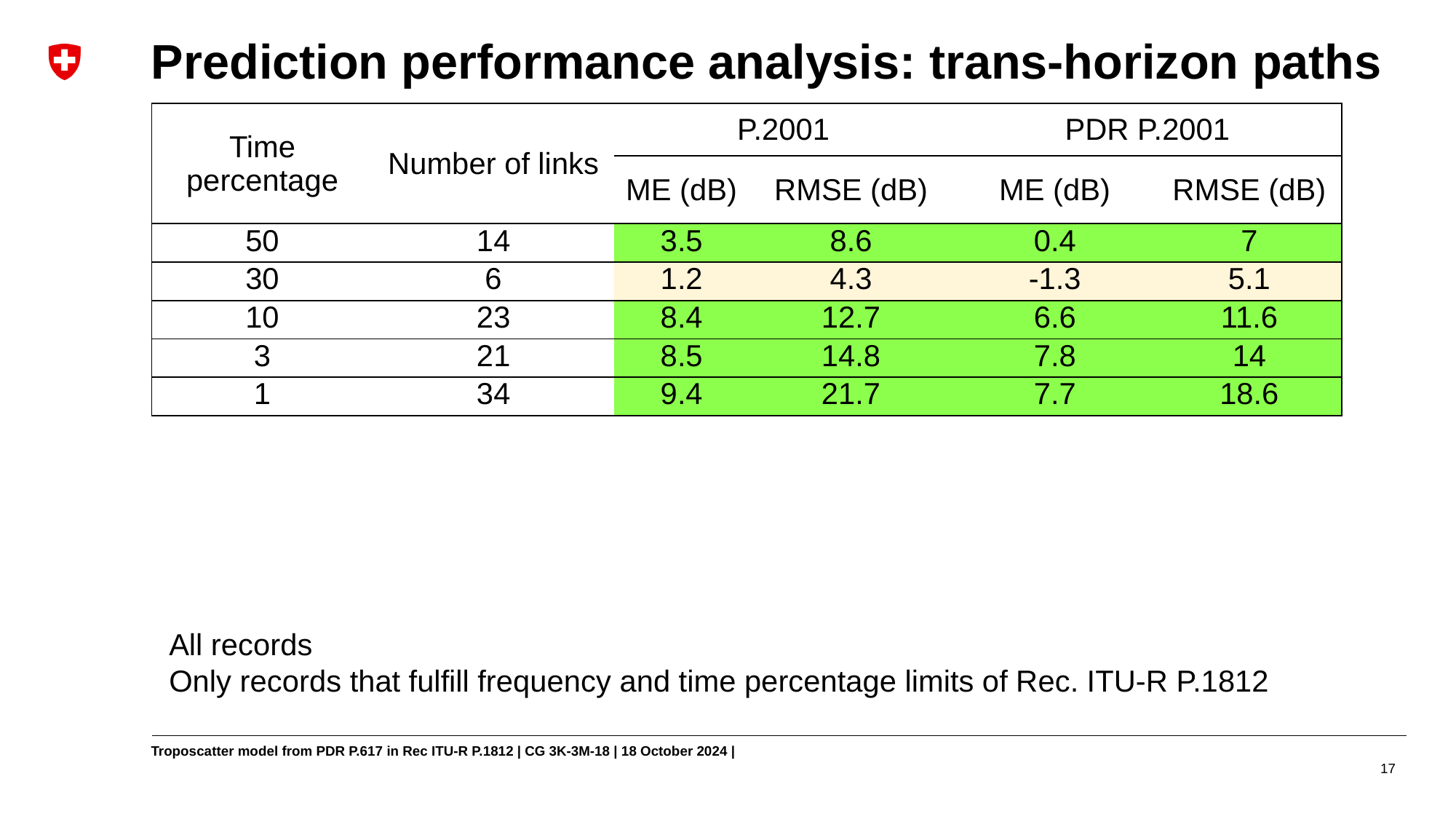

# Prediction performance analysis: trans-horizon paths
| Time percentage | Number of links | P.2001 |  | PDR P.2001 |  |
| --- | --- | --- | --- | --- | --- |
|  |  | ME (dB) | RMSE (dB) | ME (dB) | RMSE (dB) |
| 50 | 14 | 3.5 | 8.6 | 0.4 | 7 |
| 30 | 6 | 1.2 | 4.3 | -1.3 | 5.1 |
| 10 | 23 | 8.4 | 12.7 | 6.6 | 11.6 |
| 3 | 21 | 8.5 | 14.8 | 7.8 | 14 |
| 1 | 34 | 9.4 | 21.7 | 7.7 | 18.6 |
.3
All records
Only records that fulfill frequency and time percentage limits of Rec. ITU-R P.1812
17